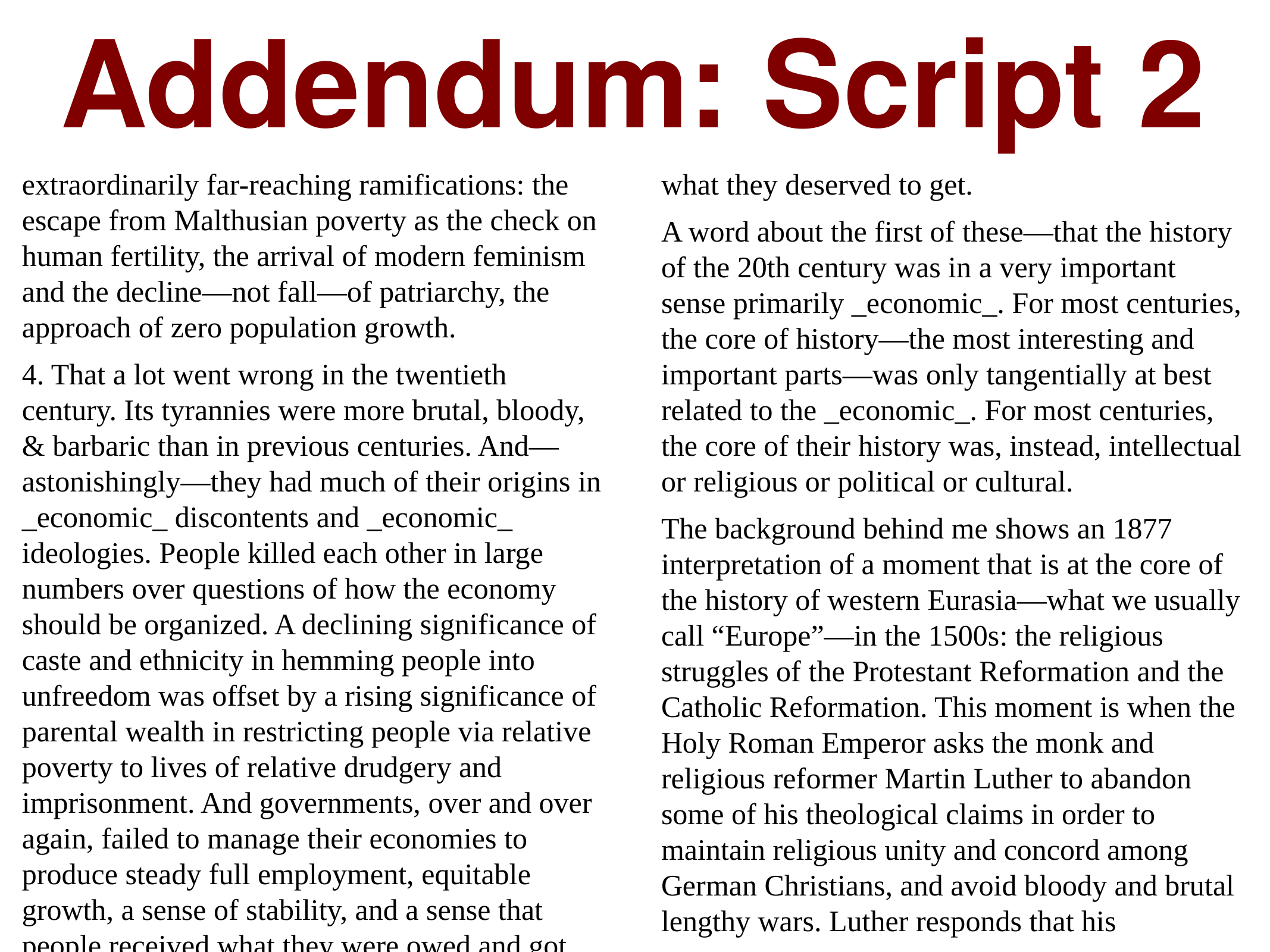

Addendum: Script 2
extraordinarily far-reaching ramifications: the escape from Malthusian poverty as the check on human fertility, the arrival of modern feminism and the decline—not fall—of patriarchy, the approach of zero population growth.
4. That a lot went wrong in the twentieth century. Its tyrannies were more brutal, bloody, & barbaric than in previous centuries. And—astonishingly—they had much of their origins in _economic_ discontents and _economic_ ideologies. People killed each other in large numbers over questions of how the economy should be organized. A declining significance of caste and ethnicity in hemming people into unfreedom was offset by a rising significance of parental wealth in restricting people via relative poverty to lives of relative drudgery and imprisonment. And governments, over and over again, failed to manage their economies to produce steady full employment, equitable growth, a sense of stability, and a sense that people received what they were owed and got
what they deserved to get.
A word about the first of these—that the history of the 20th century was in a very important sense primarily _economic_. For most centuries, the core of history—the most interesting and important parts—was only tangentially at best related to the _economic_. For most centuries, the core of their history was, instead, intellectual or religious or political or cultural.
The background behind me shows an 1877 interpretation of a moment that is at the core of the history of western Eurasia—what we usually call “Europe”—in the 1500s: the religious struggles of the Protestant Reformation and the Catholic Reformation. This moment is when the Holy Roman Emperor asks the monk and religious reformer Martin Luther to abandon some of his theological claims in order to maintain religious unity and concord among German Christians, and avoid bloody and brutal lengthy wars. Luther responds that his